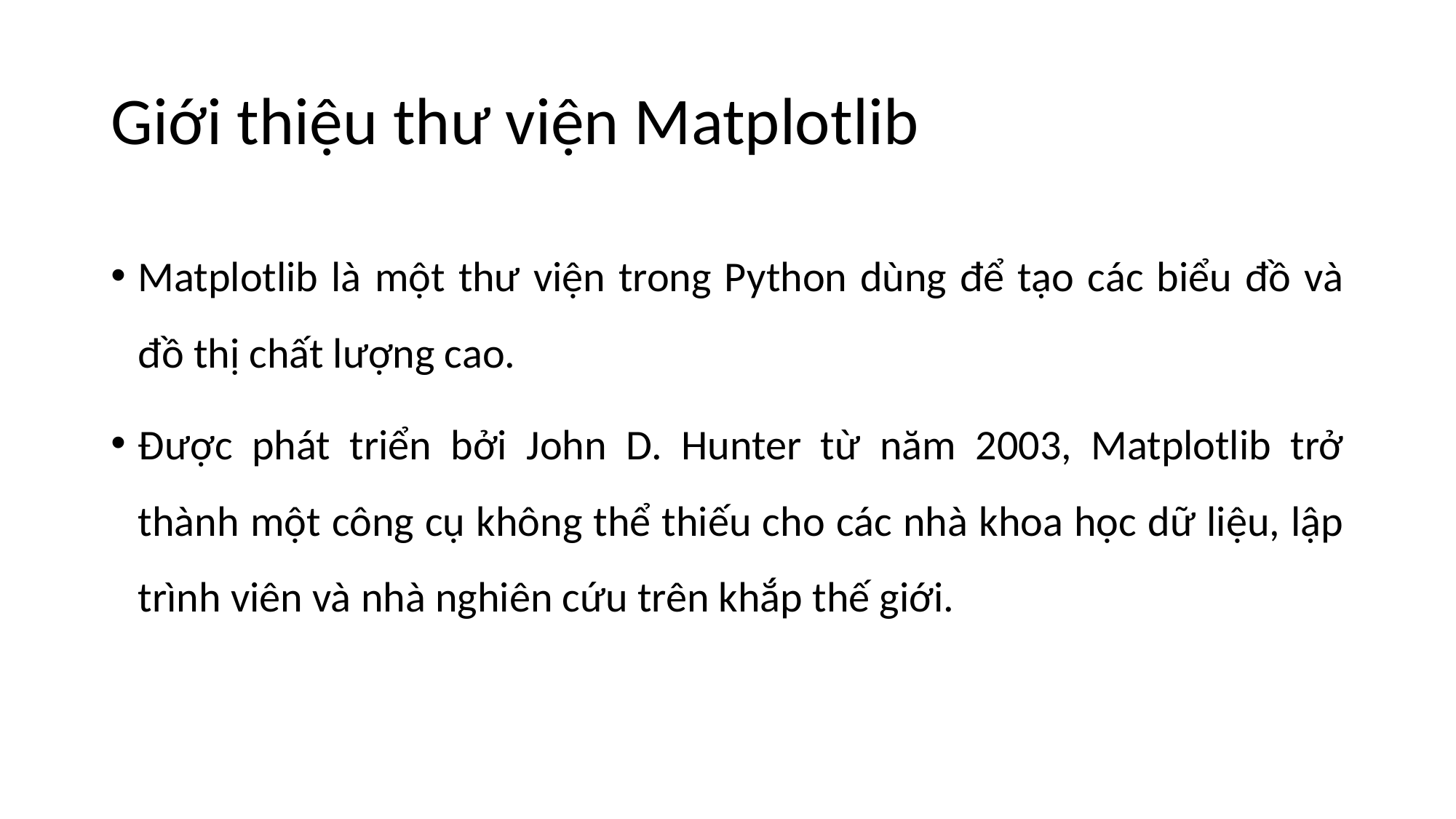

# Giới thiệu thư viện Matplotlib
Matplotlib là một thư viện trong Python dùng để tạo các biểu đồ và đồ thị chất lượng cao.
Được phát triển bởi John D. Hunter từ năm 2003, Matplotlib trở thành một công cụ không thể thiếu cho các nhà khoa học dữ liệu, lập trình viên và nhà nghiên cứu trên khắp thế giới.